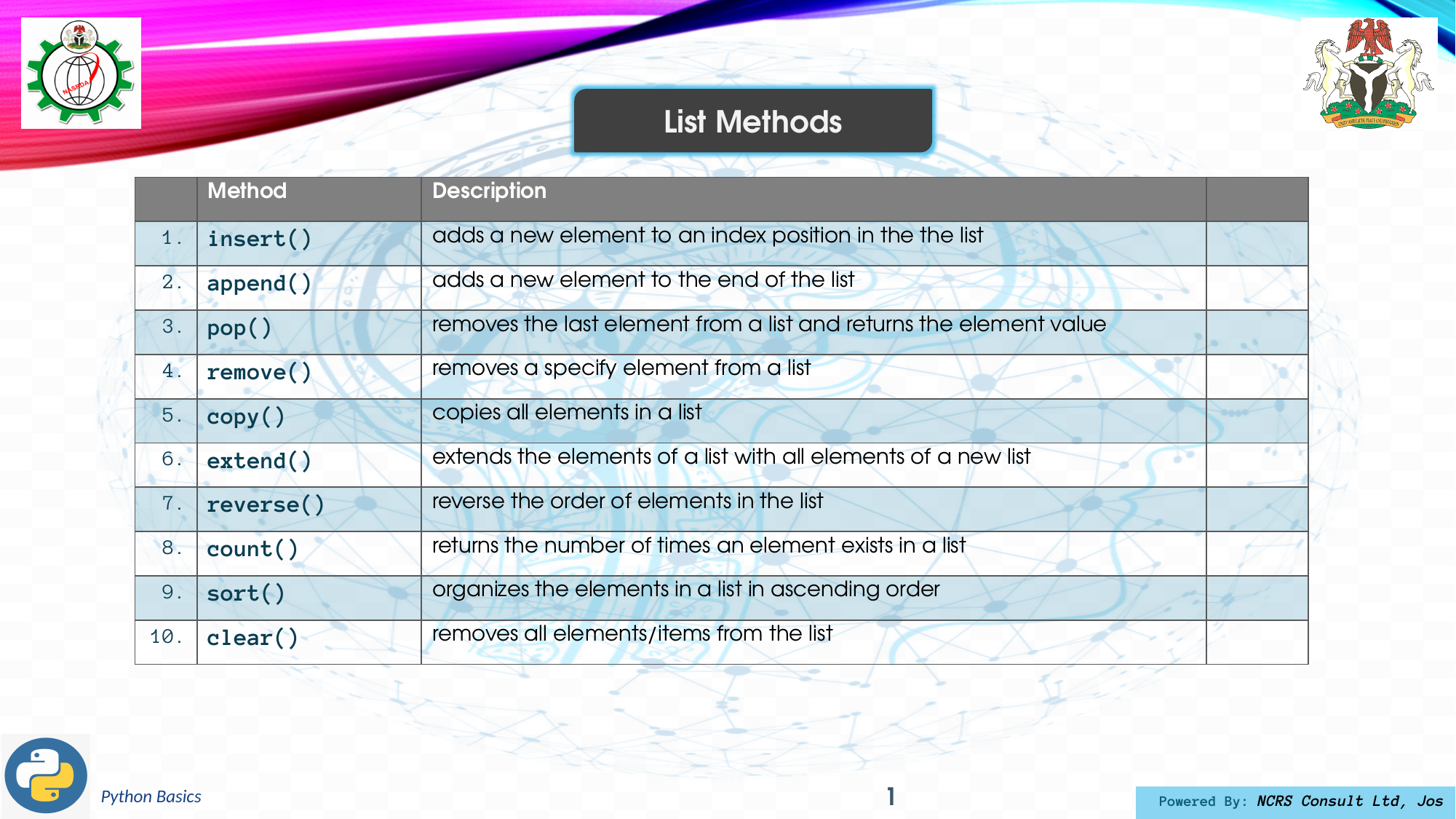

List Methods
|  | Method | Description |  |
| --- | --- | --- | --- |
| 1. | insert() | adds a new element to an index position in the the list |  |
| 2. | append() | adds a new element to the end of the list |  |
| 3. | pop() | removes the last element from a list and returns the element value |  |
| 4. | remove() | removes a specify element from a list |  |
| 5. | copy() | copies all elements in a list |  |
| 6. | extend() | extends the elements of a list with all elements of a new list |  |
| 7. | reverse() | reverse the order of elements in the list |  |
| 8. | count() | returns the number of times an element exists in a list |  |
| 9. | sort() | organizes the elements in a list in ascending order |  |
| 10. | clear() | removes all elements/items from the list |  |
1